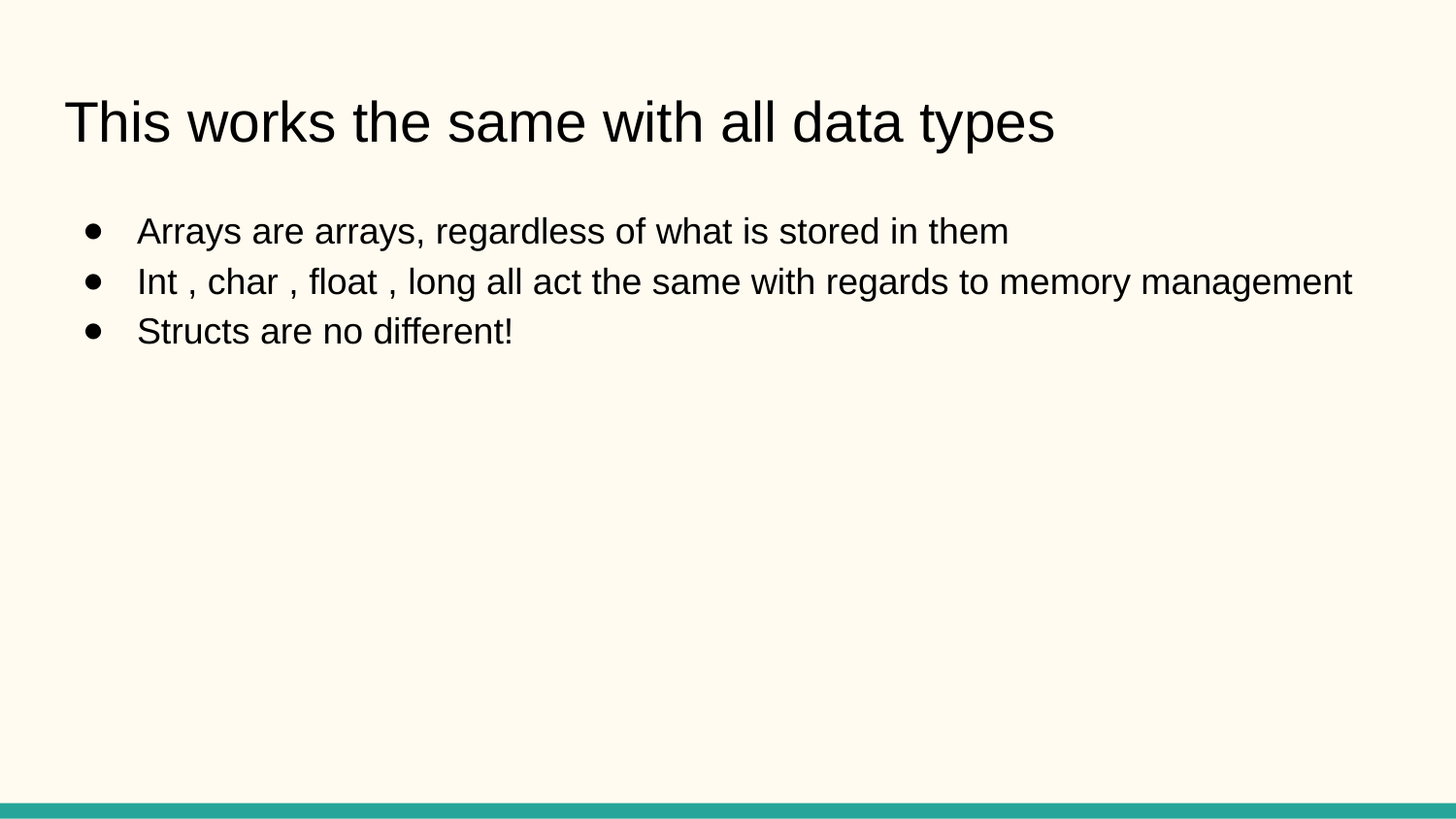

# This works the same with all data types
Arrays are arrays, regardless of what is stored in them
Int , char , float , long all act the same with regards to memory management
Structs are no different!